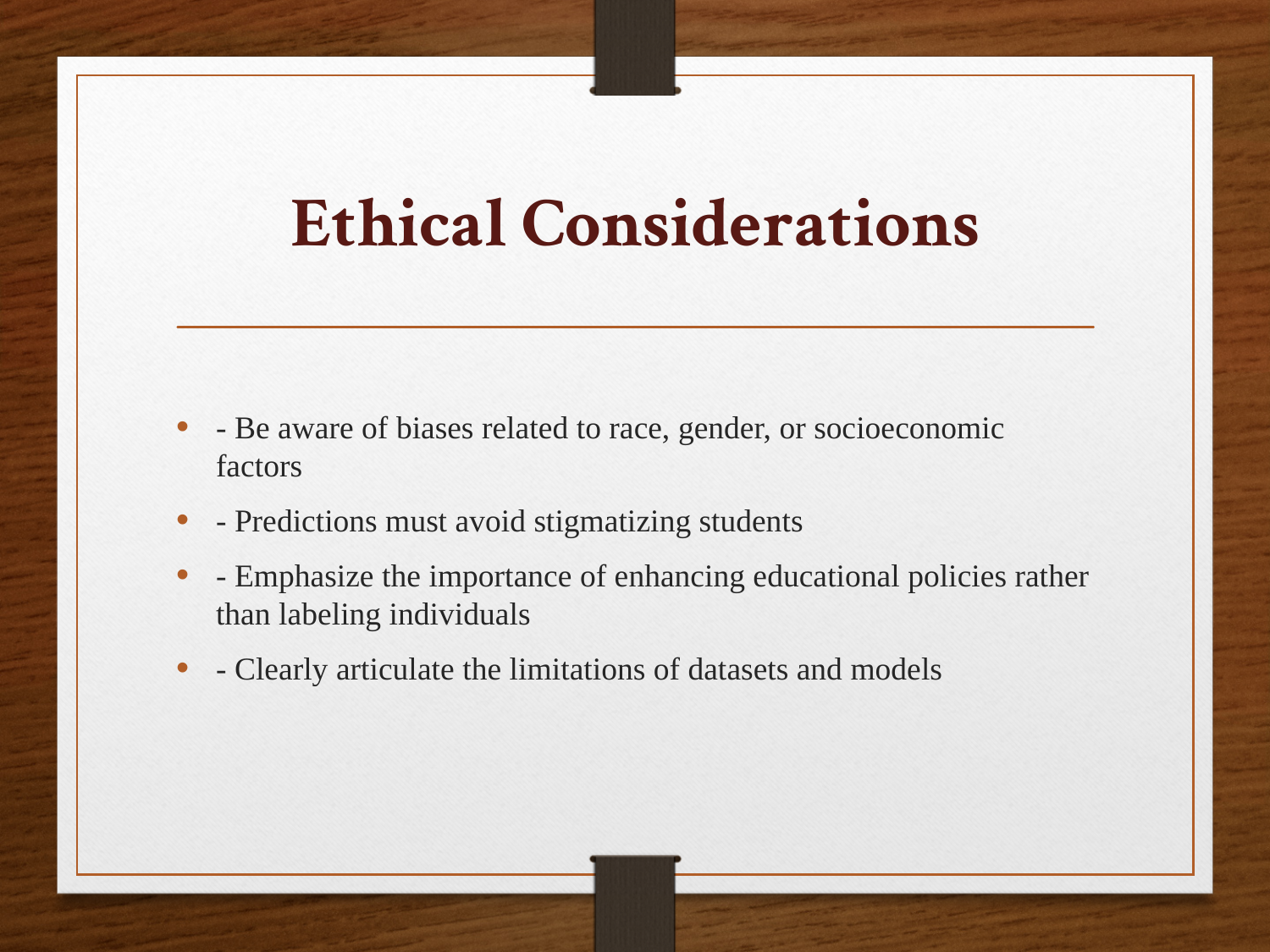

# Ethical Considerations

- Be aware of biases related to race, gender, or socioeconomic factors
- Predictions must avoid stigmatizing students
- Emphasize the importance of enhancing educational policies rather than labeling individuals
- Clearly articulate the limitations of datasets and models